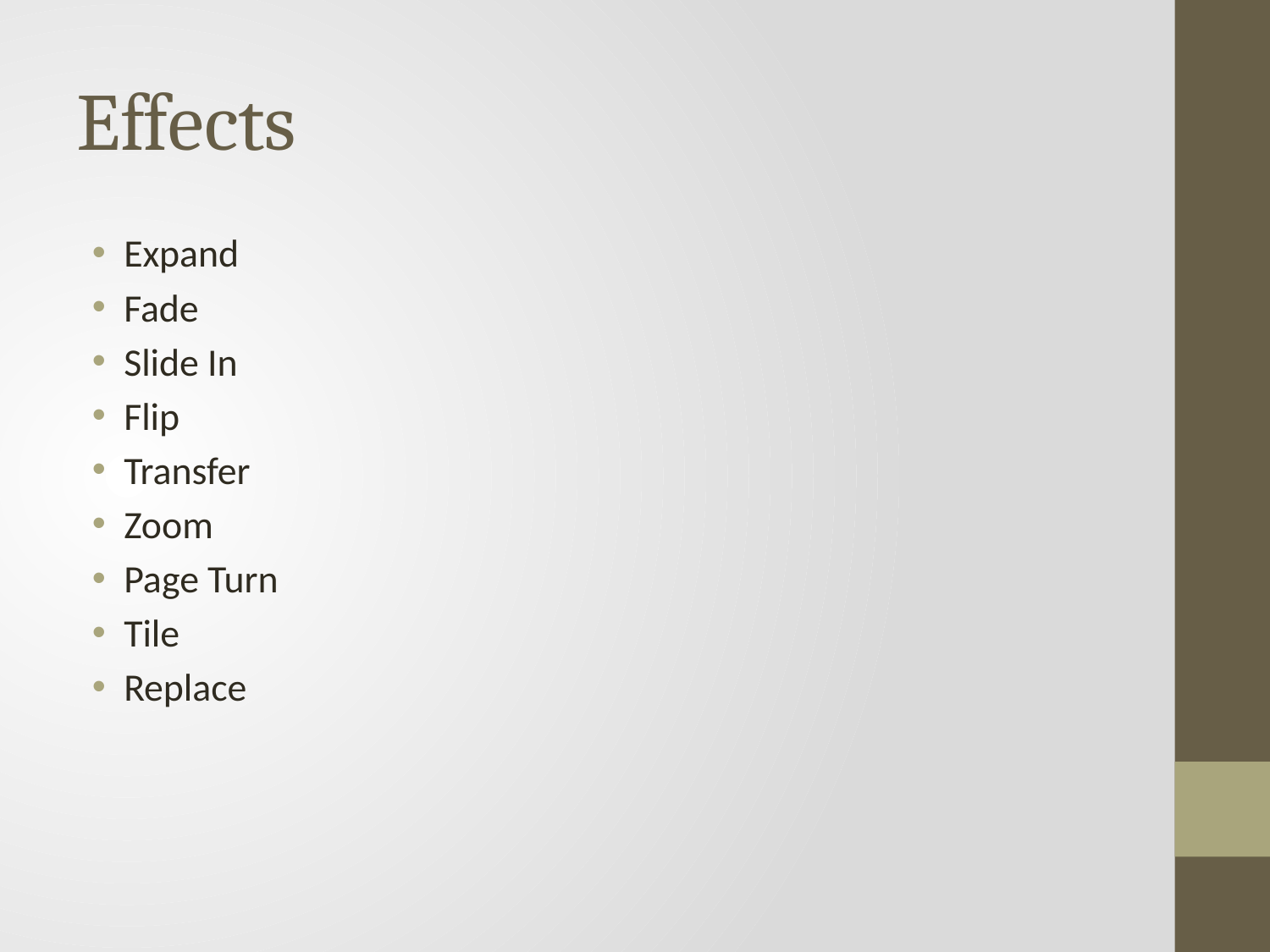

# Effects
Expand
Fade
Slide In
Flip
Transfer
Zoom
Page Turn
Tile
Replace